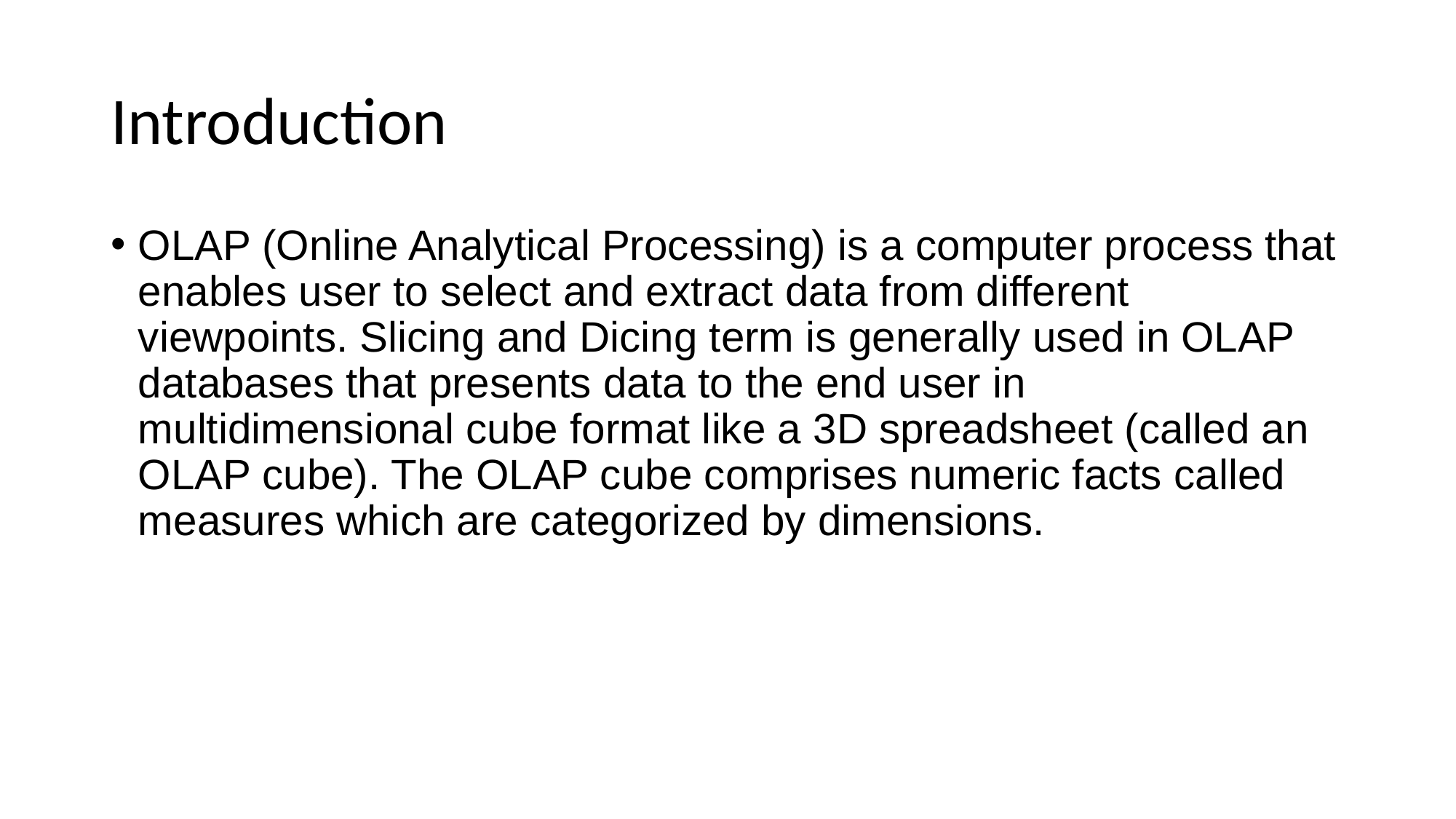

# Introduction
OLAP (Online Analytical Processing) is a computer process that enables user to select and extract data from different viewpoints. Slicing and Dicing term is generally used in OLAP databases that presents data to the end user in multidimensional cube format like a 3D spreadsheet (called an OLAP cube). The OLAP cube comprises numeric facts called measures which are categorized by dimensions.